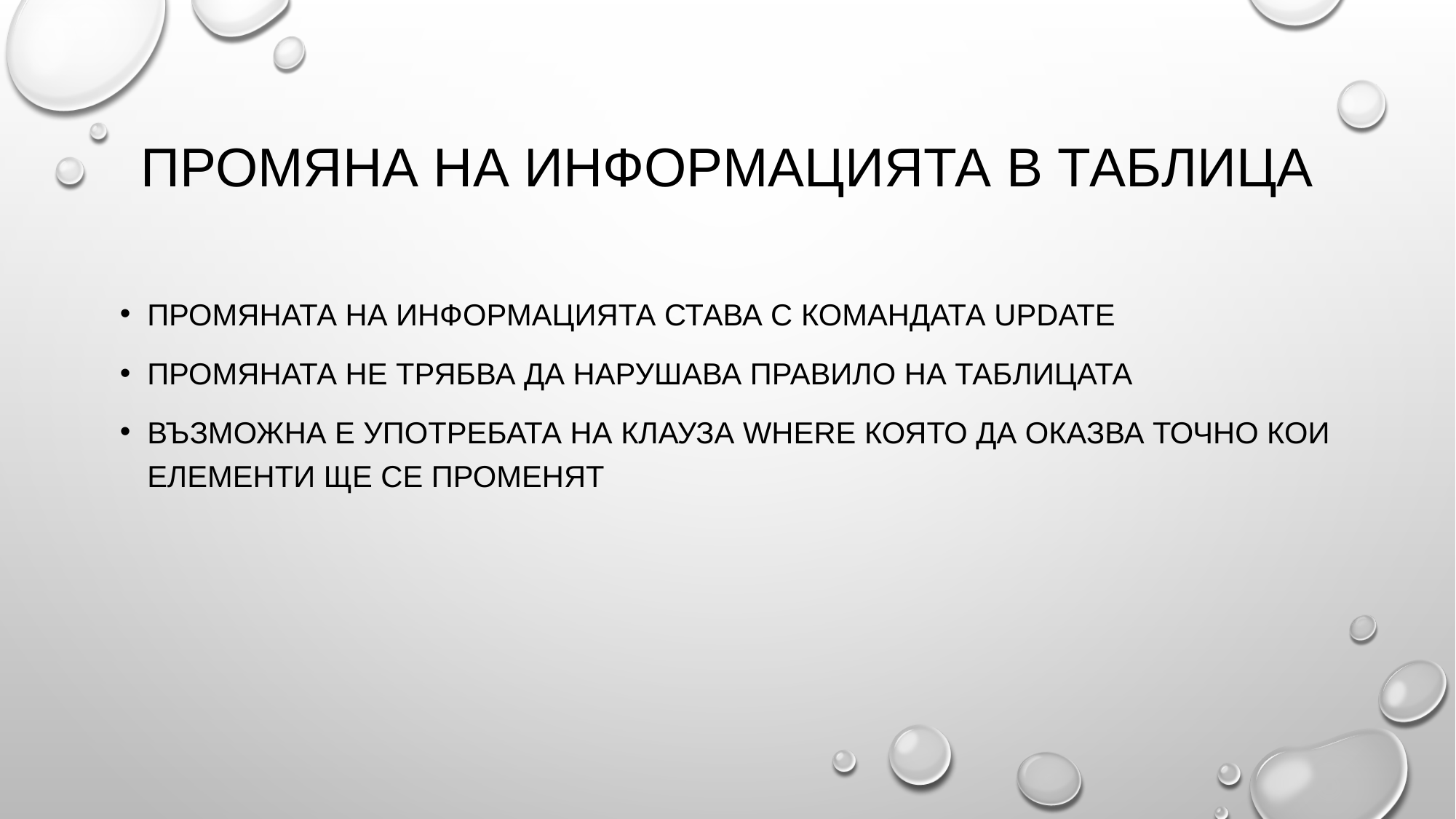

# Промяна на информацията в таблица
Промяната на информацията става с командата update
Промяната не трябва да нарушава правило на таблицата
Възможна е употребата на клауза where която да оказва точно кои елементи ще се променят